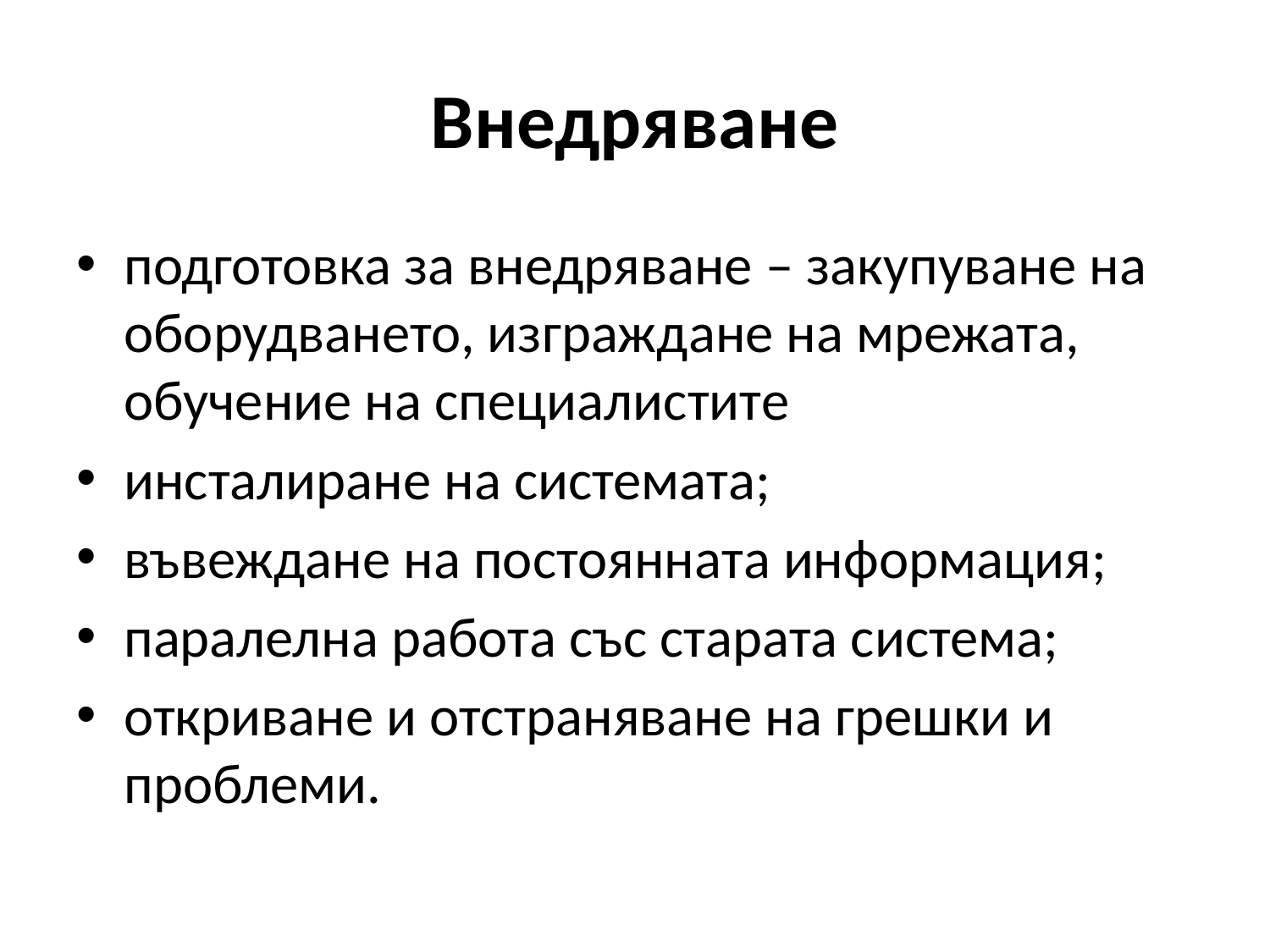

# Внедряване
подготовка за внедряване – закупуване на оборудването, изграждане на мрежата, обучение на специалистите
инсталиране на системата;
въвеждане на постоянната информация;
паралелна работа със старата система;
откриване и отстраняване на грешки и проблеми.